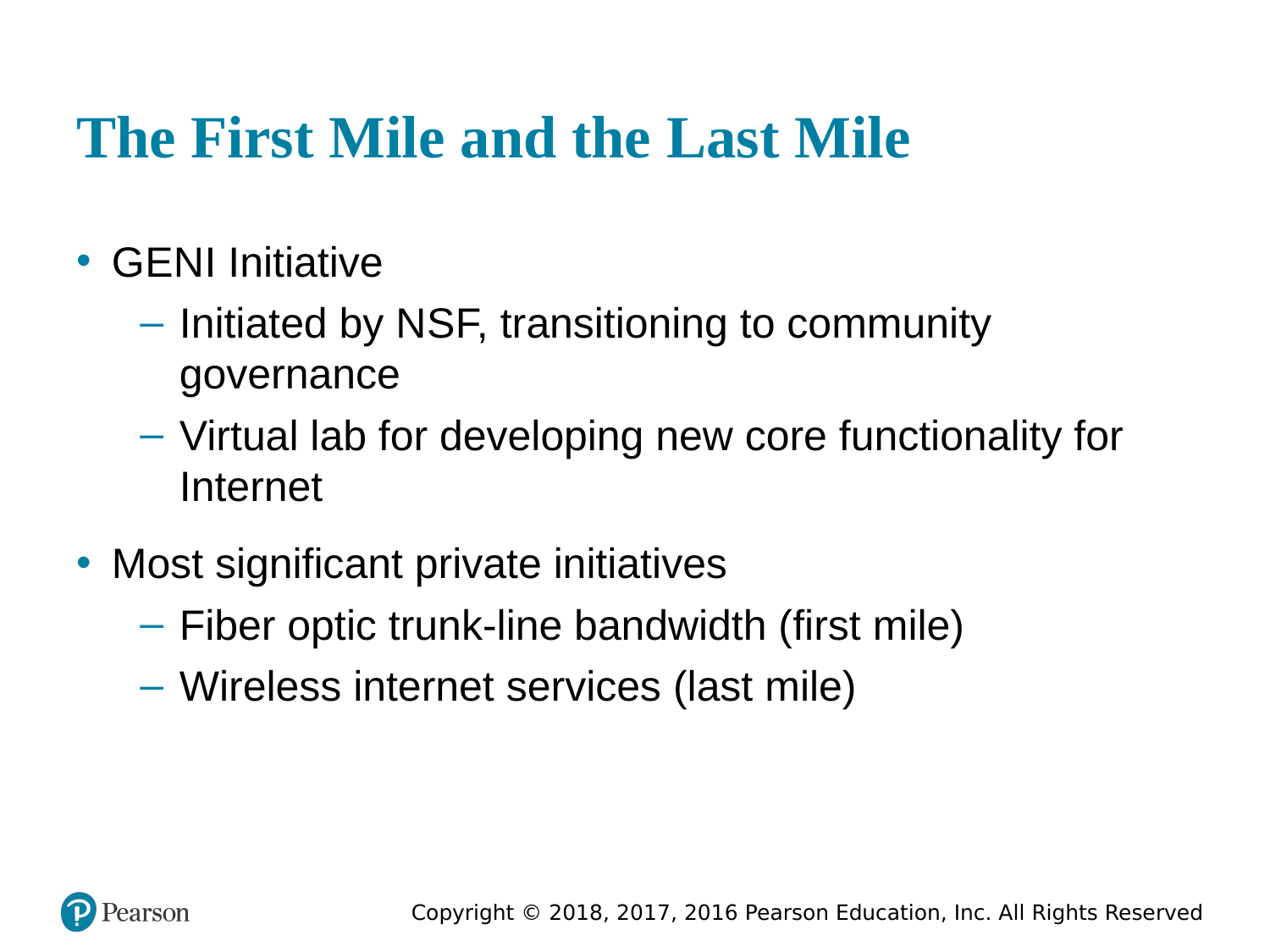

# The First Mile and the Last Mile
G E N I Initiative
Initiated by N S F, transitioning to community governance
Virtual lab for developing new core functionality for Internet
Most significant private initiatives
Fiber optic trunk-line bandwidth (first mile)
Wireless internet services (last mile)